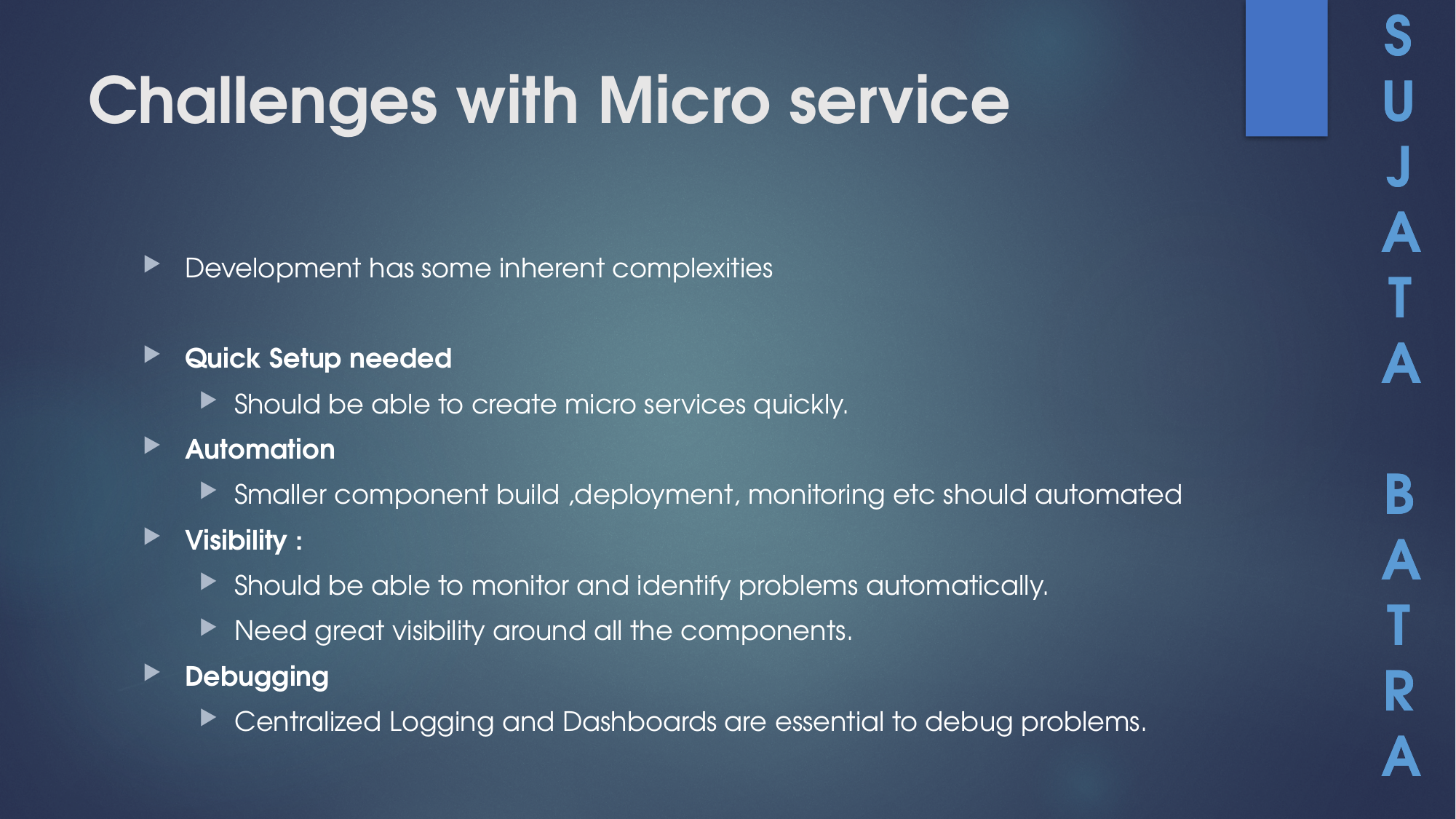

# Challenges with Micro service
Development has some inherent complexities

Quick Setup needed
Should be able to create micro services quickly.
Automation
Smaller component build ,deployment, monitoring etc should automated
Visibility :
Should be able to monitor and identify problems automatically.
Need great visibility around all the components.
Debugging
Centralized Logging and Dashboards are essential to debug problems.